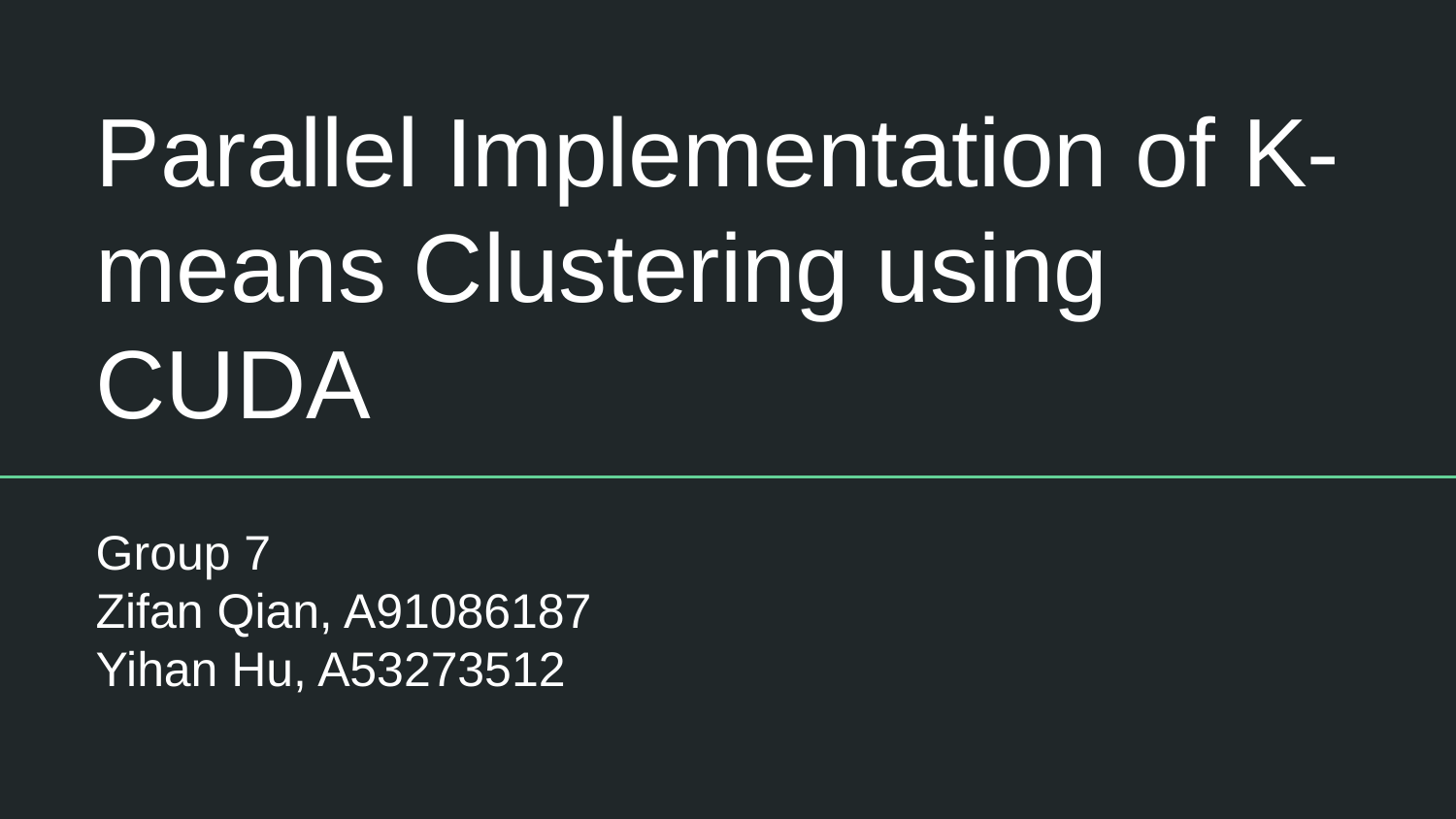

# Parallel Implementation of K-means Clustering using CUDA
Group 7
Zifan Qian, A91086187
Yihan Hu, A53273512